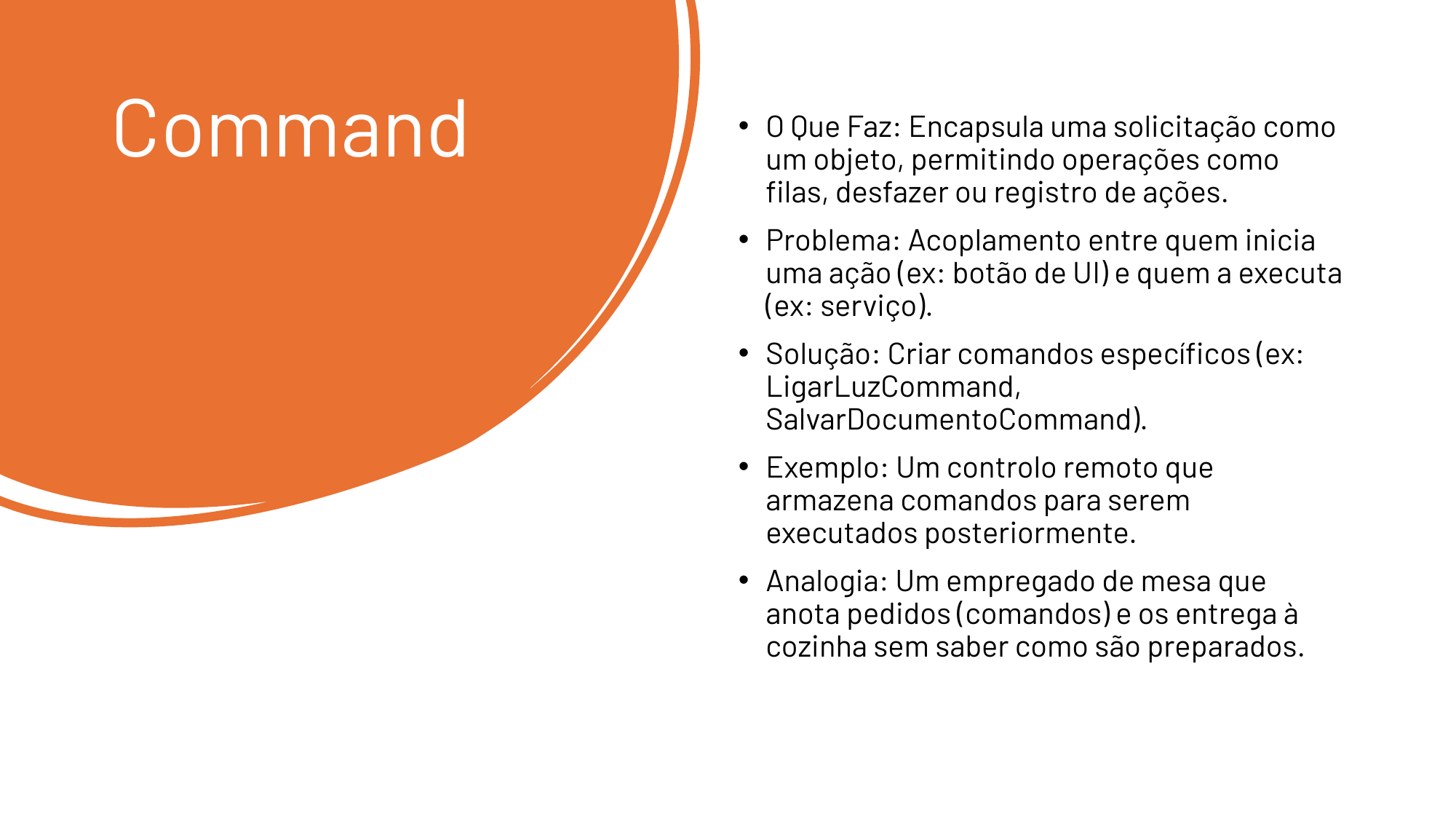

# Command
O Que Faz: Encapsula uma solicitação como um objeto, permitindo operações como filas, desfazer ou registro de ações.
Problema: Acoplamento entre quem inicia uma ação (ex: botão de UI) e quem a executa (ex: serviço).
Solução: Criar comandos específicos (ex: LigarLuzCommand, SalvarDocumentoCommand).
Exemplo: Um controlo remoto que armazena comandos para serem executados posteriormente.
Analogia: Um empregado de mesa que anota pedidos (comandos) e os entrega à cozinha sem saber como são preparados.